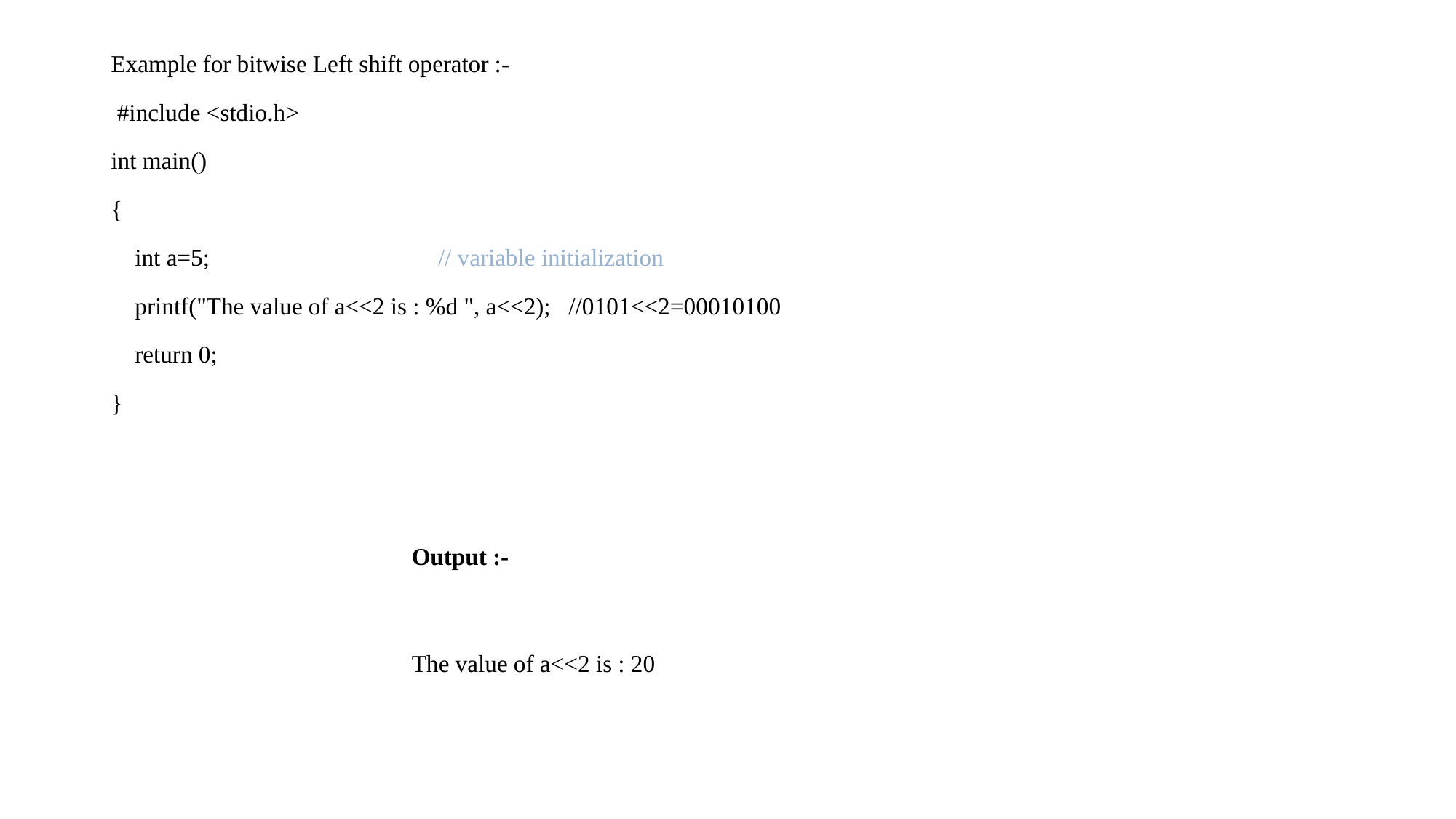

Example for bitwise Left shift operator :-
 #include <stdio.h>
int main()
{
    int a=5;                                      // variable initialization
    printf("The value of a<<2 is : %d ", a<<2);   //0101<<2=00010100
    return 0;
}

Output :-

The value of a<<2 is : 20